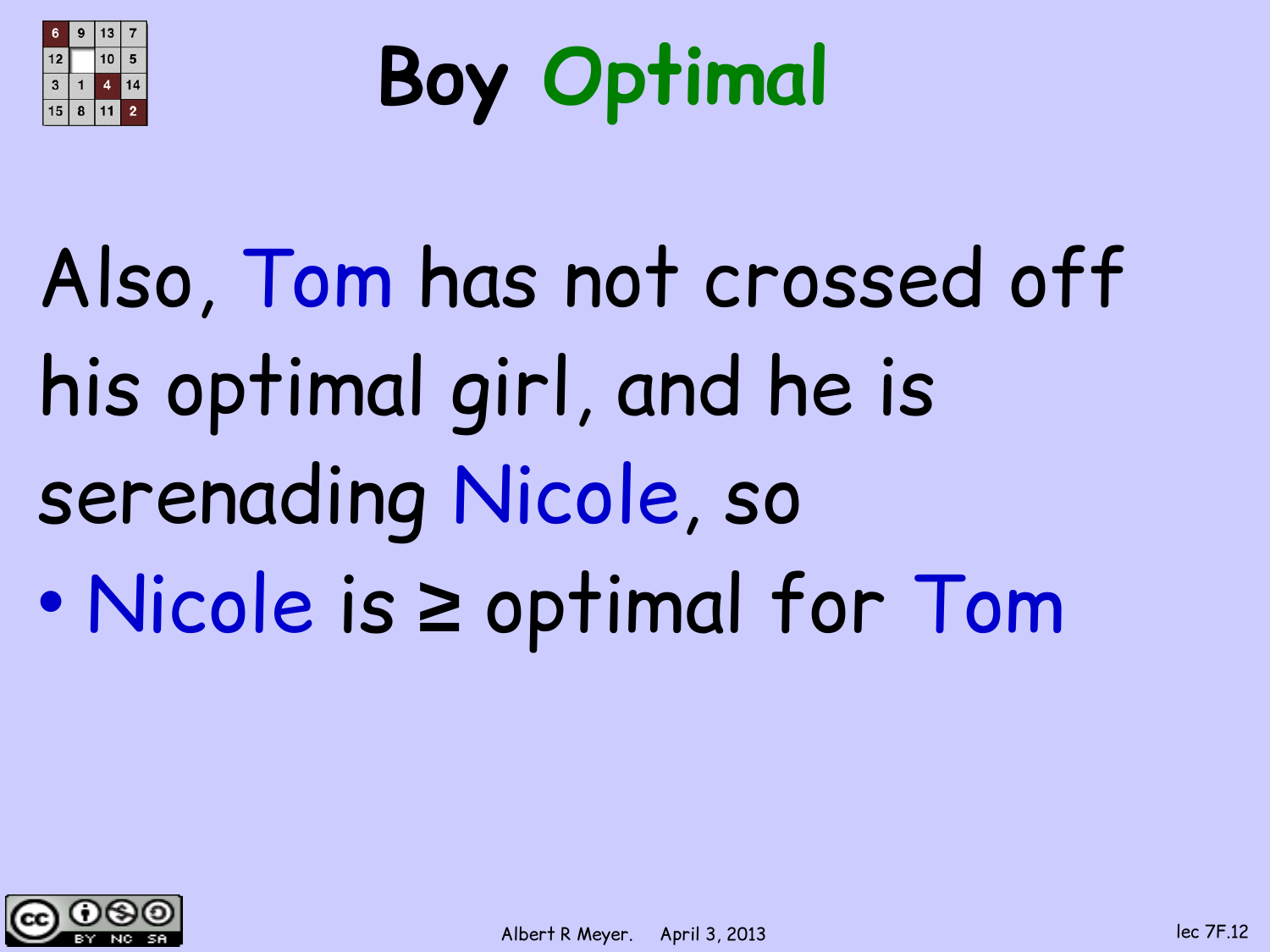

# Boy Optimal
Also, Tom has not crossed off
his optimal girl, and he is
serenading Nicole, so
Nicole is ≥ optimal for Tom
lec 7F.12